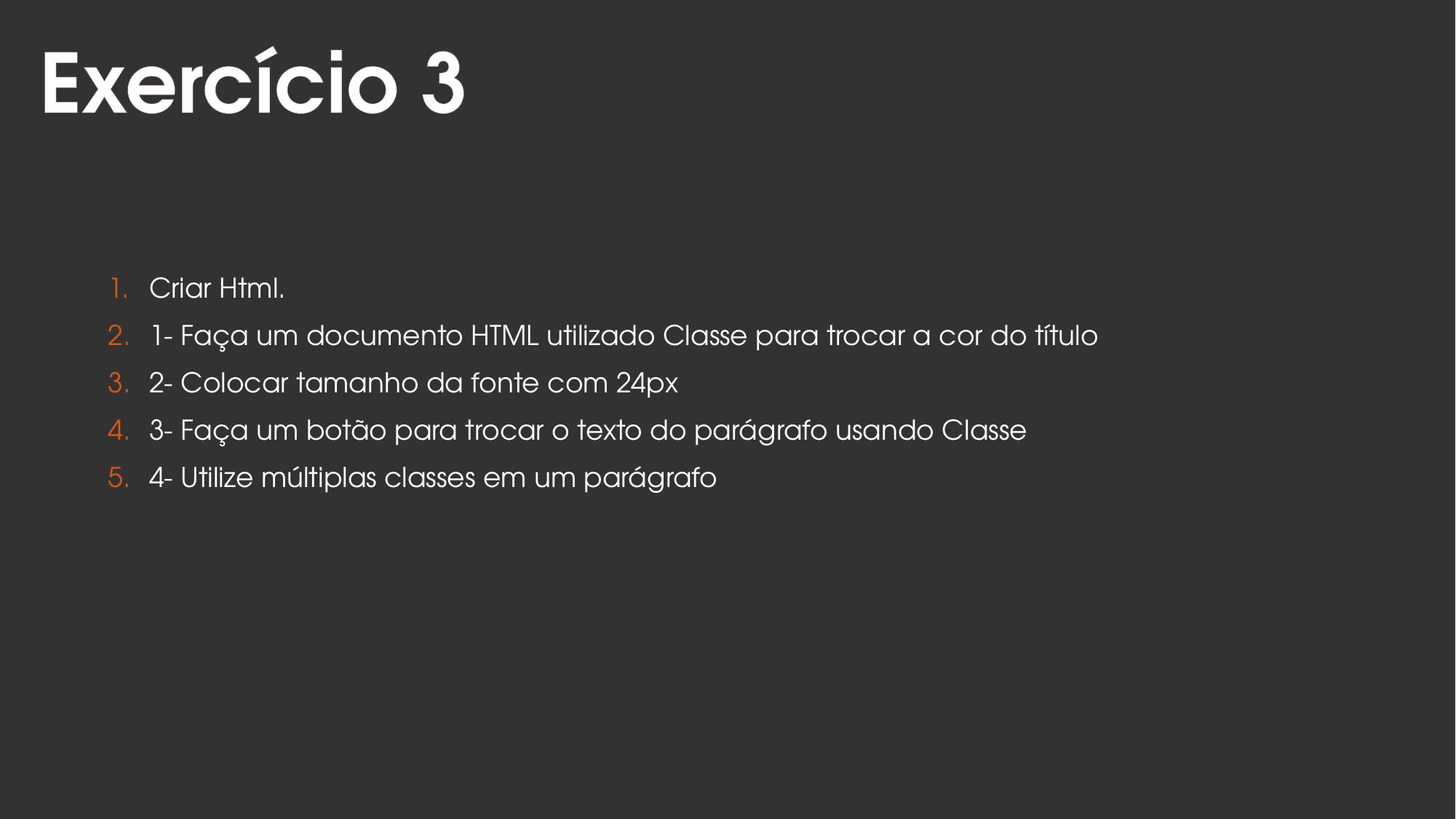

Exercício 3
Criar Html.
1- Faça um documento HTML utilizado Classe para trocar a cor do título
2- Colocar tamanho da fonte com 24px
3- Faça um botão para trocar o texto do parágrafo usando Classe
4- Utilize múltiplas classes em um parágrafo